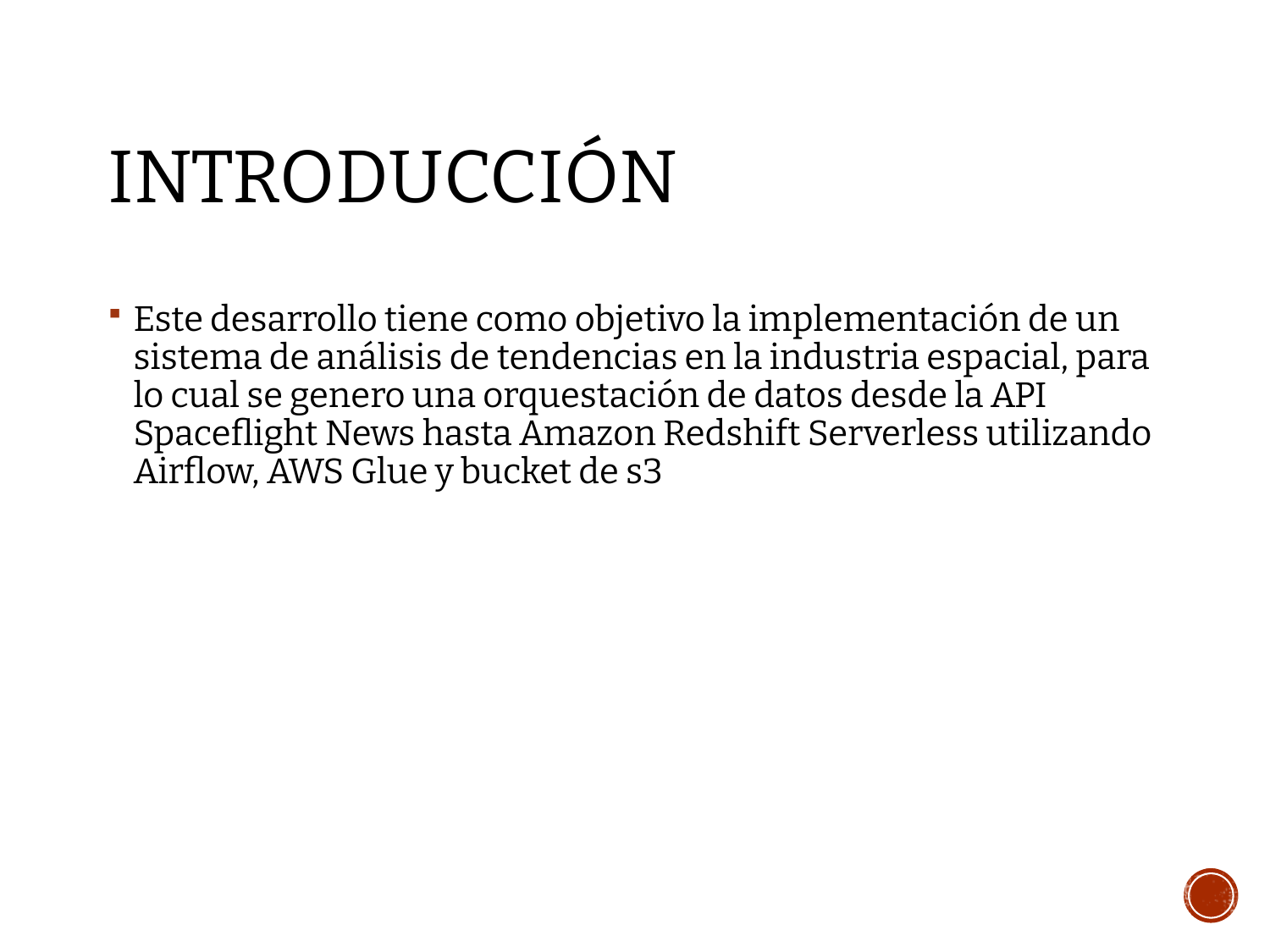

# Introducción
Este desarrollo tiene como objetivo la implementación de un sistema de análisis de tendencias en la industria espacial, para lo cual se genero una orquestación de datos desde la API Spaceflight News hasta Amazon Redshift Serverless utilizando Airflow, AWS Glue y bucket de s3